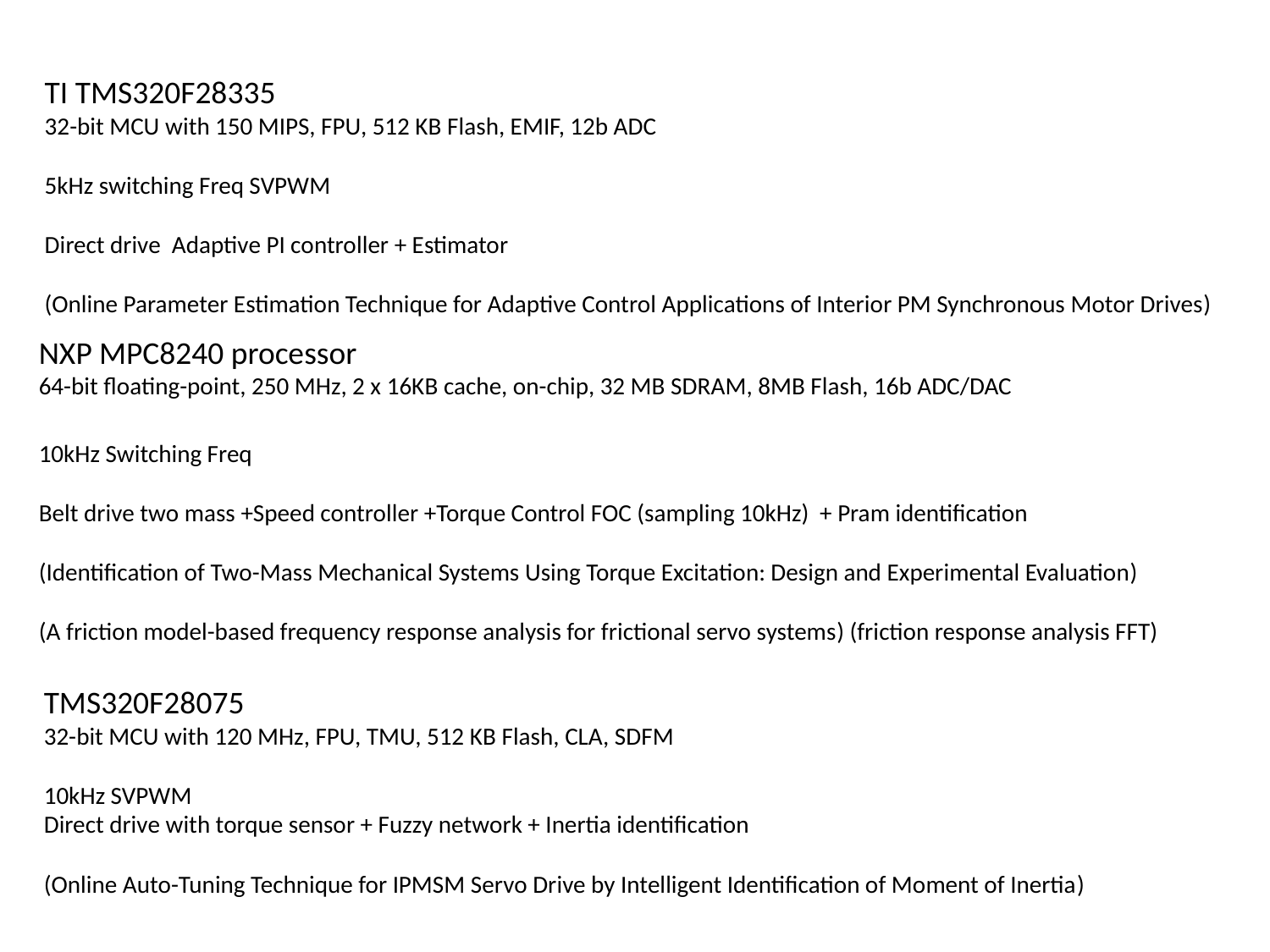

TI TMS320F28335
32-bit MCU with 150 MIPS, FPU, 512 KB Flash, EMIF, 12b ADC

5kHz switching Freq SVPWM

Direct drive  Adaptive PI controller + Estimator

(Online Parameter Estimation Technique for Adaptive Control Applications of Interior PM Synchronous Motor Drives)

NXP MPC8240 processor
64-bit floating-point, 250 MHz, 2 x 16KB cache, on-chip, 32 MB SDRAM, 8MB Flash, 16b ADC/DAC

10kHz Switching Freq

Belt drive two mass +Speed controller +Torque Control FOC (sampling 10kHz)  + Pram identification

(Identification of Two-Mass Mechanical Systems Using Torque Excitation: Design and Experimental Evaluation)

(A friction model-based frequency response analysis for frictional servo systems) (friction response analysis FFT)
TMS320F28075
32-bit MCU with 120 MHz, FPU, TMU, 512 KB Flash, CLA, SDFM

10kHz SVPWM
Direct drive with torque sensor + Fuzzy network + Inertia identification

(Online Auto-Tuning Technique for IPMSM Servo Drive by Intelligent Identification of Moment of Inertia)